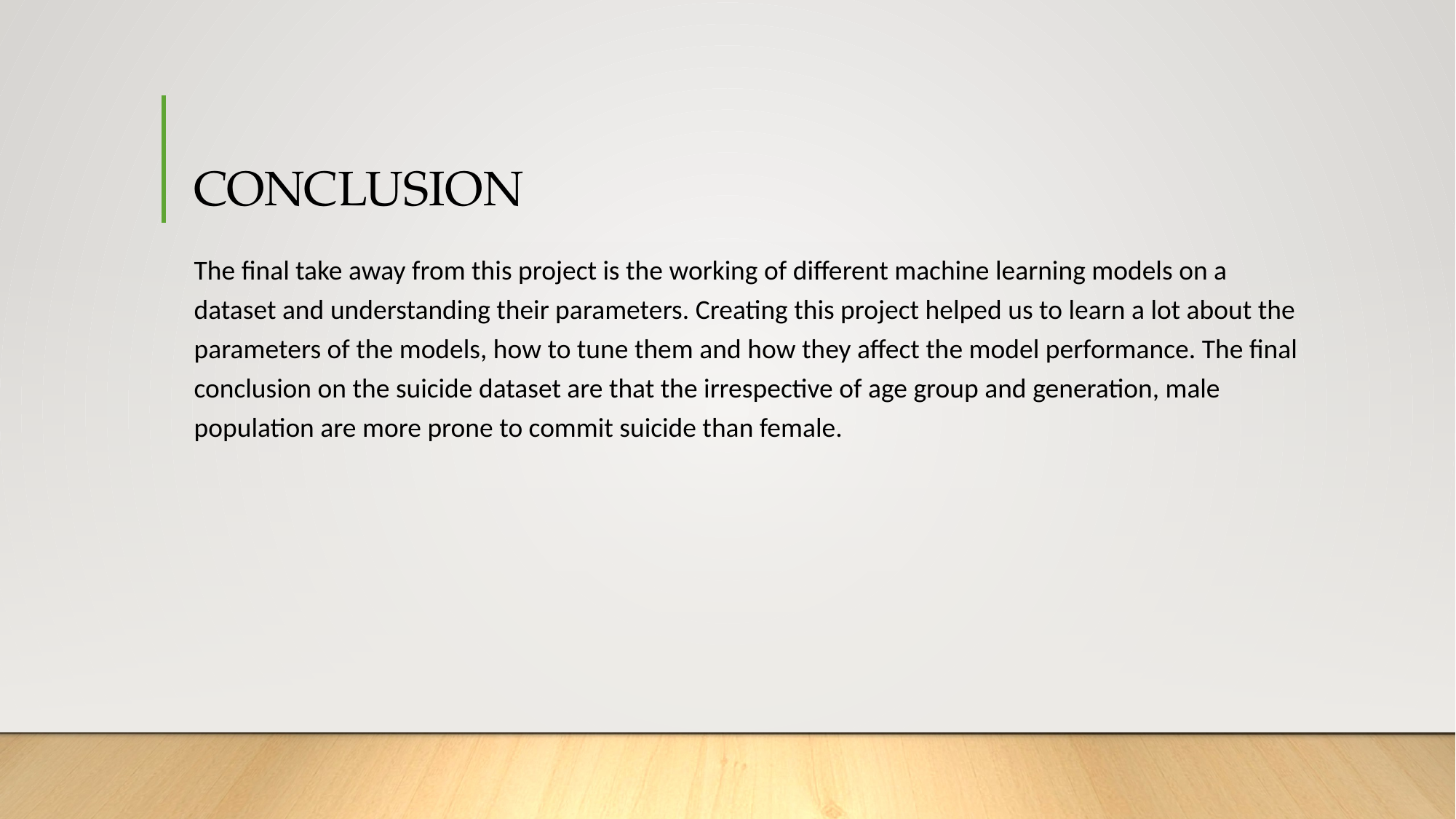

# CONCLUSION
The final take away from this project is the working of different machine learning models on a dataset and understanding their parameters. Creating this project helped us to learn a lot about the parameters of the models, how to tune them and how they affect the model performance. The final conclusion on the suicide dataset are that the irrespective of age group and generation, male population are more prone to commit suicide than female.